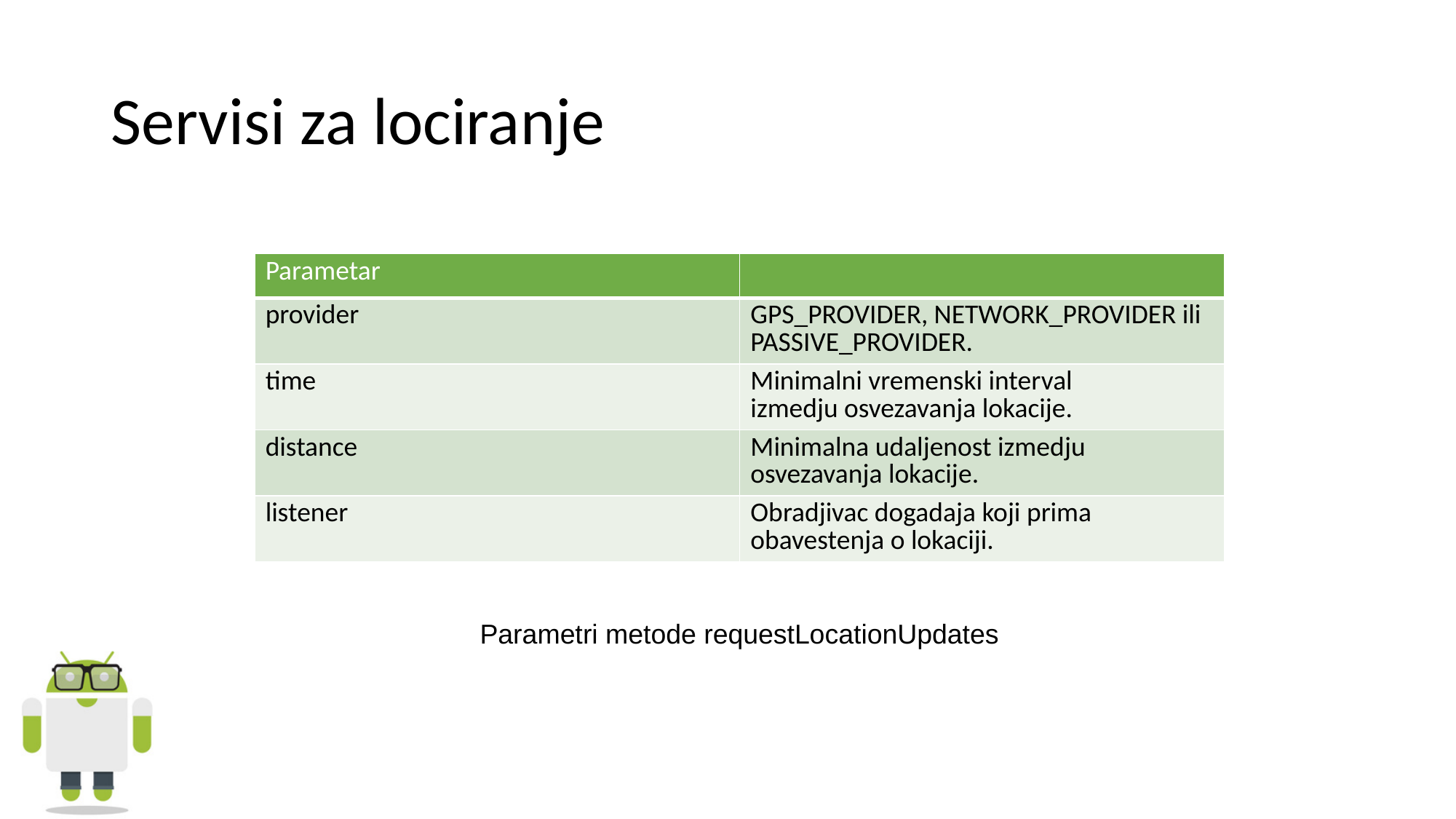

# Servisi za lociranje
| Parametar |  |
| --- | --- |
| provider | GPS\_PROVIDER, NETWORK\_PROVIDER ili PASSIVE\_PROVIDER. |
| time | Minimalni vremenski interval izmedju osvezavanja lokacije. |
| distance | Minimalna udaljenost izmedju osvezavanja lokacije. |
| listener | Obradjivac dogadaja koji prima obavestenja o lokaciji. |
Parametri metode requestLocationUpdates